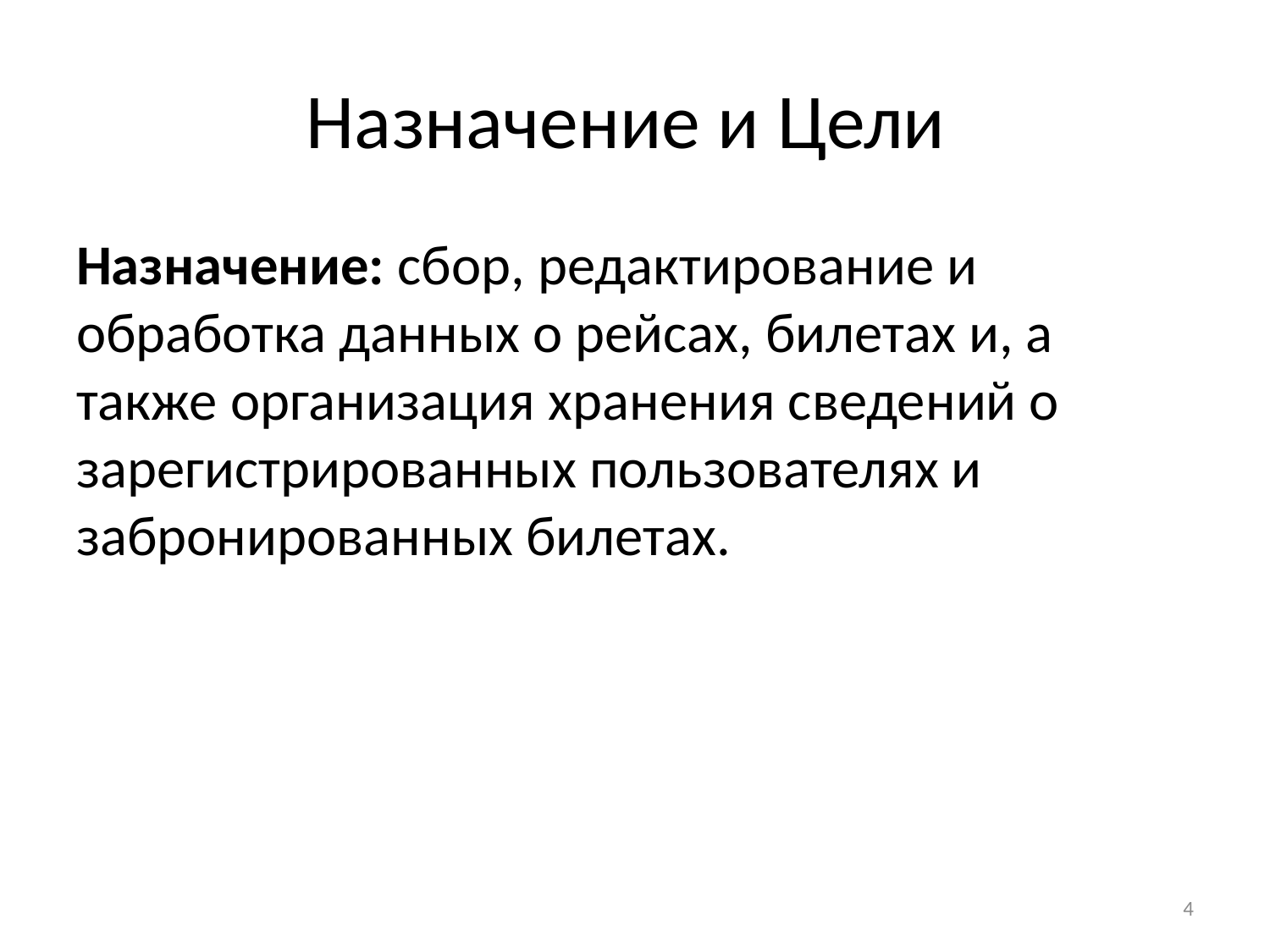

# Назначение и Цели
Назначение: сбор, редактирование и обработка данных о рейсах, билетах и, а также организация хранения сведений о зарегистрированных пользователях и забронированных билетах.
4